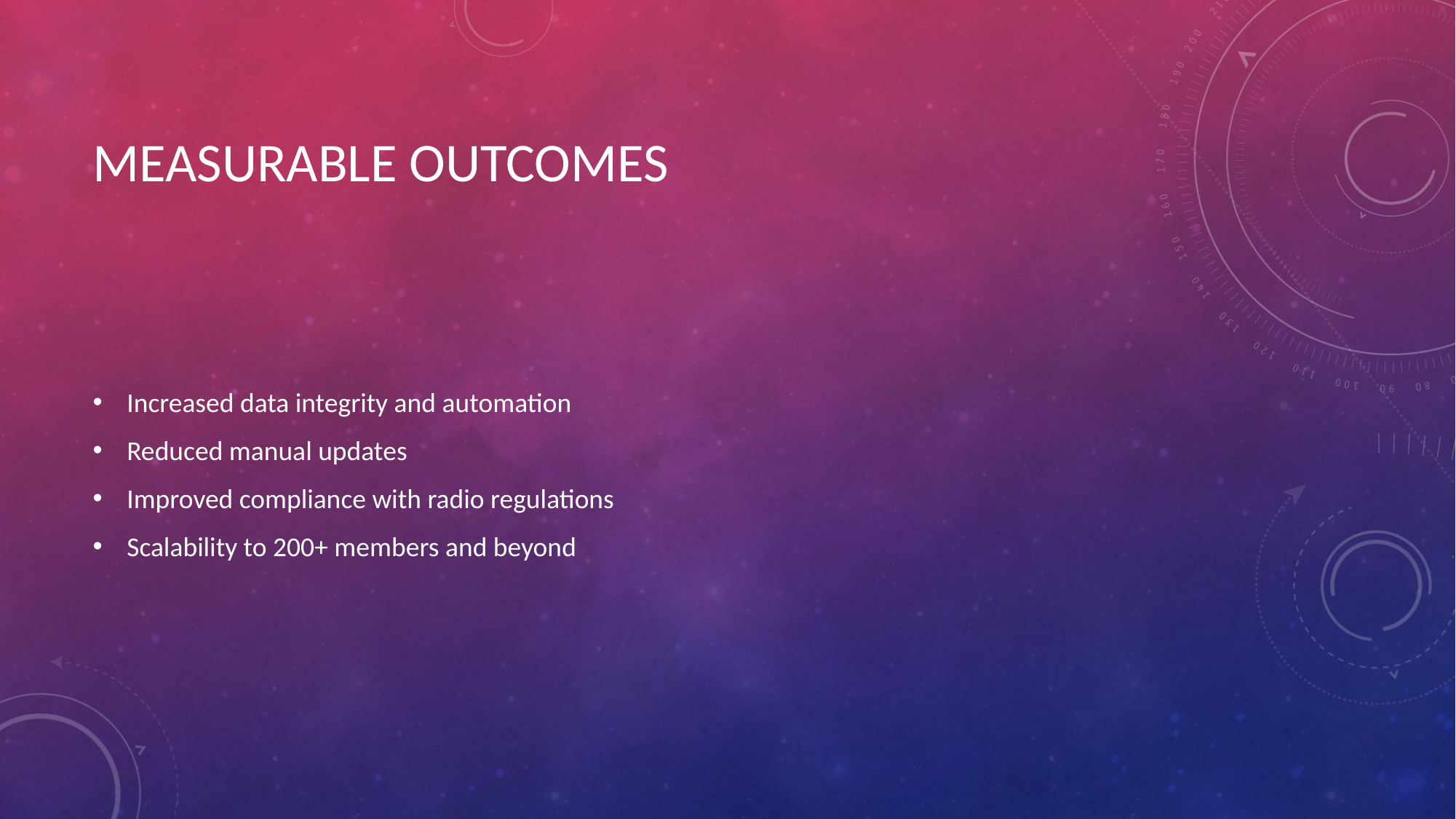

# Measurable Outcomes
Increased data integrity and automation
Reduced manual updates
Improved compliance with radio regulations
Scalability to 200+ members and beyond